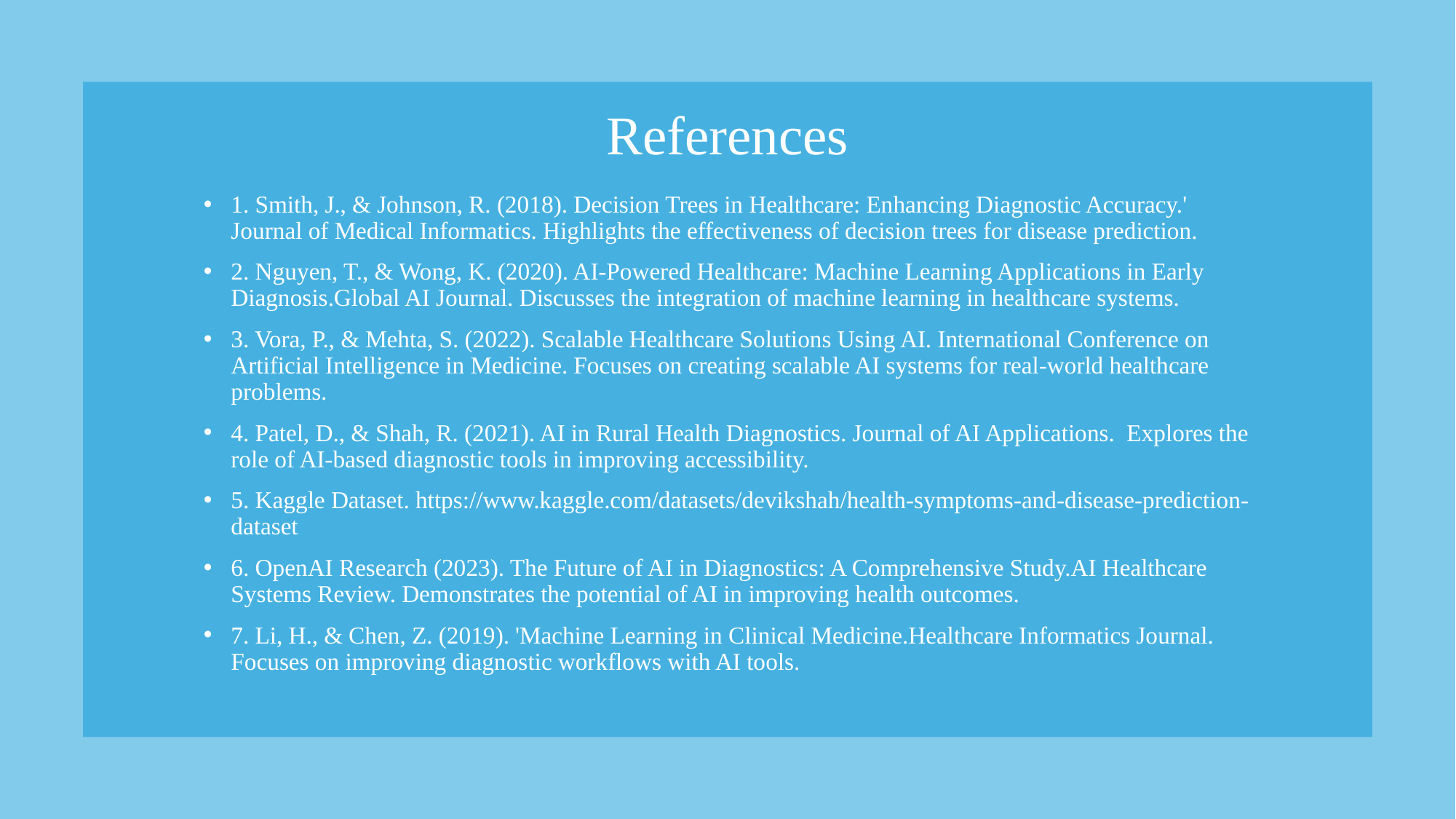

# References

1. Smith, J., & Johnson, R. (2018). Decision Trees in Healthcare: Enhancing Diagnostic Accuracy.' Journal of Medical Informatics. Highlights the effectiveness of decision trees for disease prediction.
2. Nguyen, T., & Wong, K. (2020). AI-Powered Healthcare: Machine Learning Applications in Early Diagnosis.Global AI Journal. Discusses the integration of machine learning in healthcare systems.
3. Vora, P., & Mehta, S. (2022). Scalable Healthcare Solutions Using AI. International Conference on Artificial Intelligence in Medicine. Focuses on creating scalable AI systems for real-world healthcare problems.
4. Patel, D., & Shah, R. (2021). AI in Rural Health Diagnostics. Journal of AI Applications.  Explores the role of AI-based diagnostic tools in improving accessibility.
5. Kaggle Dataset. https://www.kaggle.com/datasets/devikshah/health-symptoms-and-disease-prediction-dataset
6. OpenAI Research (2023). The Future of AI in Diagnostics: A Comprehensive Study.AI Healthcare Systems Review. Demonstrates the potential of AI in improving health outcomes.
7. Li, H., & Chen, Z. (2019). 'Machine Learning in Clinical Medicine.Healthcare Informatics Journal. Focuses on improving diagnostic workflows with AI tools.